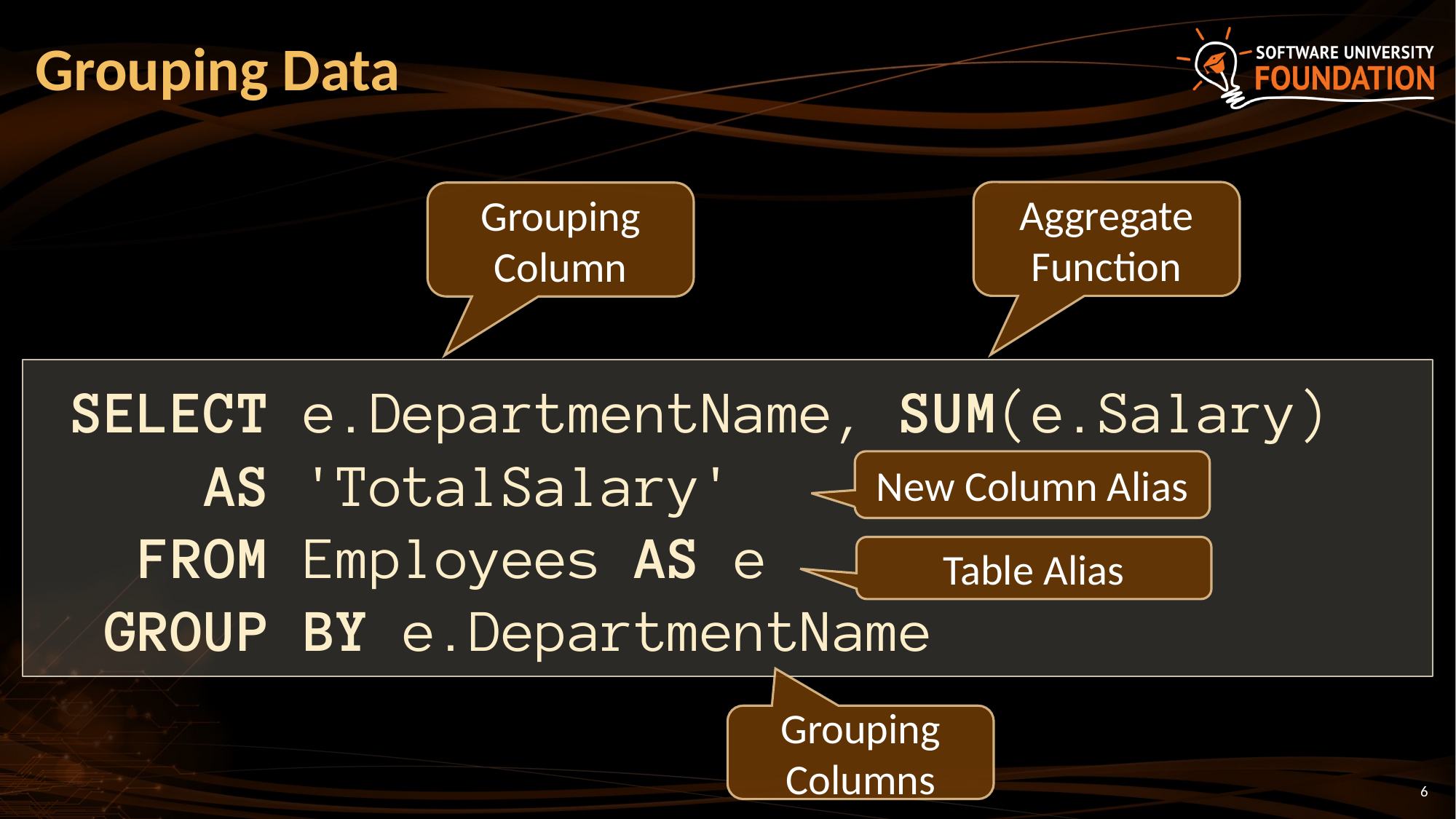

# Grouping Data
Aggregate Function
Grouping Column
 SELECT e.DepartmentName, SUM(e.Salary)
     AS 'TotalSalary'
   FROM Employees AS e
  GROUP BY e.DepartmentName
New Column Alias
Table Alias
Grouping Columns
6